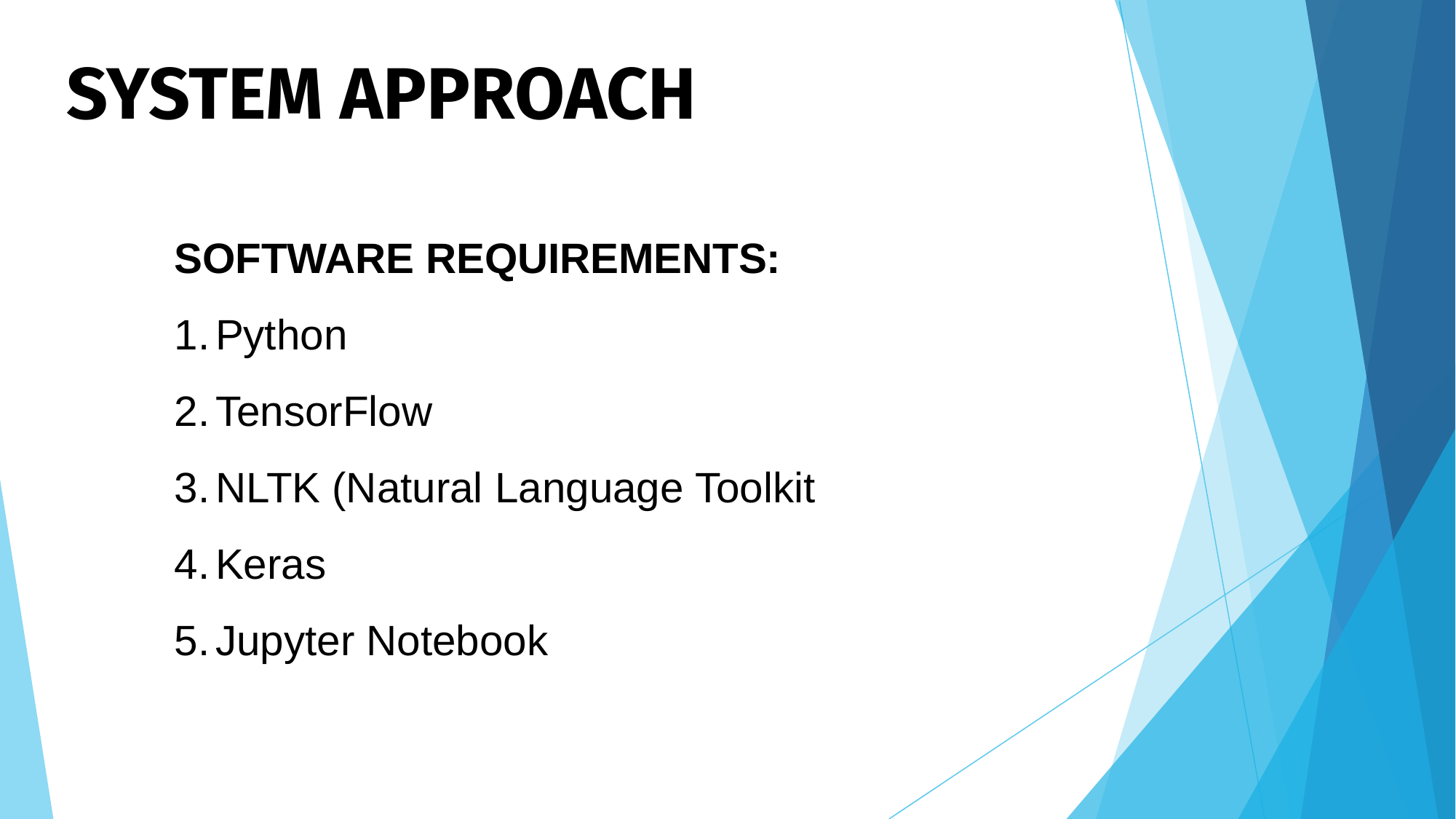

# SYSTEM APPROACH
SOFTWARE REQUIREMENTS:
Python
TensorFlow
NLTK (Natural Language Toolkit
Keras
Jupyter Notebook